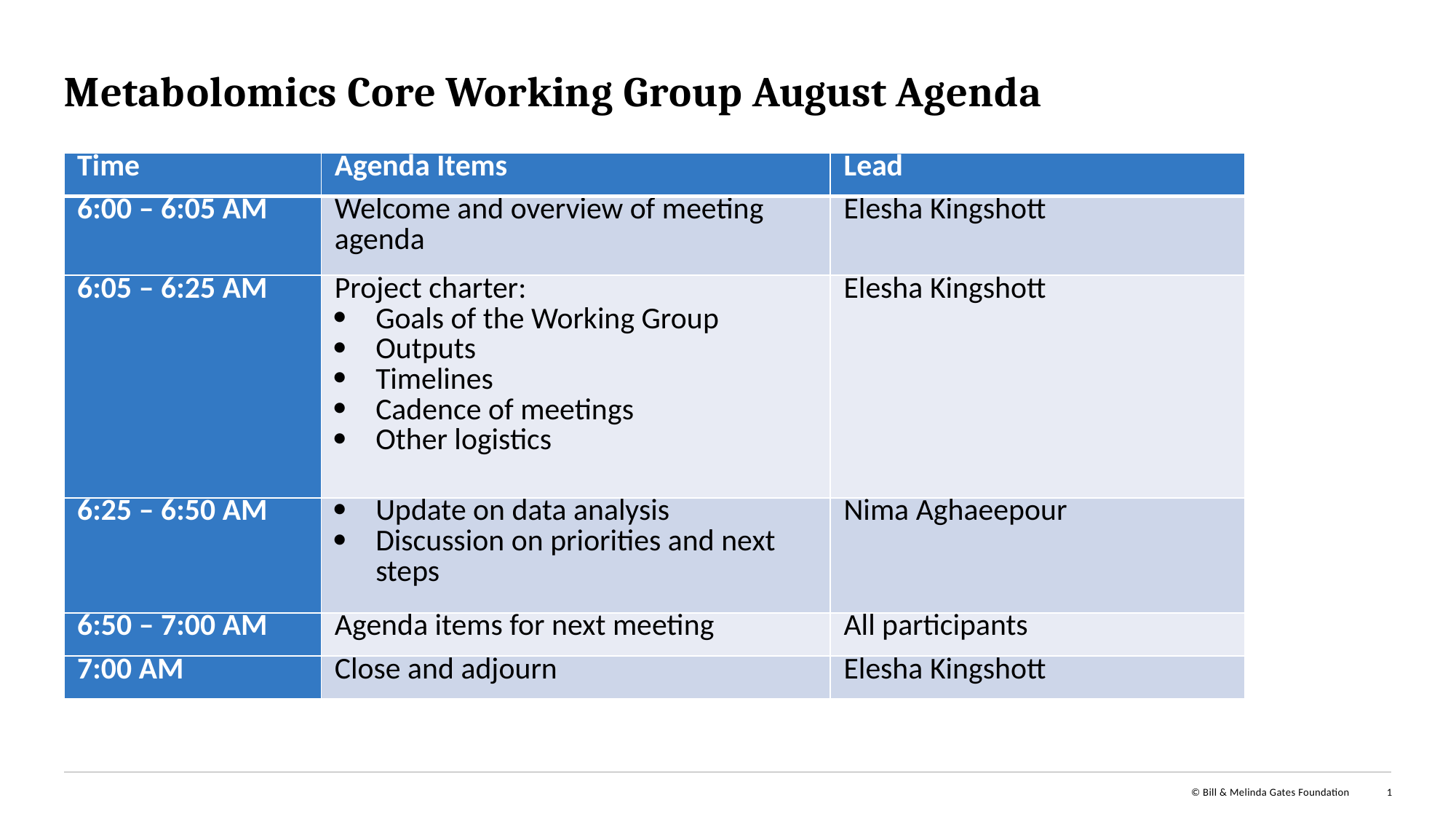

# Metabolomics Core Working Group August Agenda
| Time | Agenda Items | Lead |
| --- | --- | --- |
| 6:00 – 6:05 AM | Welcome and overview of meeting agenda | Elesha Kingshott |
| 6:05 – 6:25 AM | Project charter: Goals of the Working Group Outputs Timelines Cadence of meetings Other logistics | Elesha Kingshott |
| 6:25 – 6:50 AM | Update on data analysis Discussion on priorities and next steps | Nima Aghaeepour |
| 6:50 – 7:00 AM | Agenda items for next meeting | All participants |
| 7:00 AM | Close and adjourn | Elesha Kingshott |

1